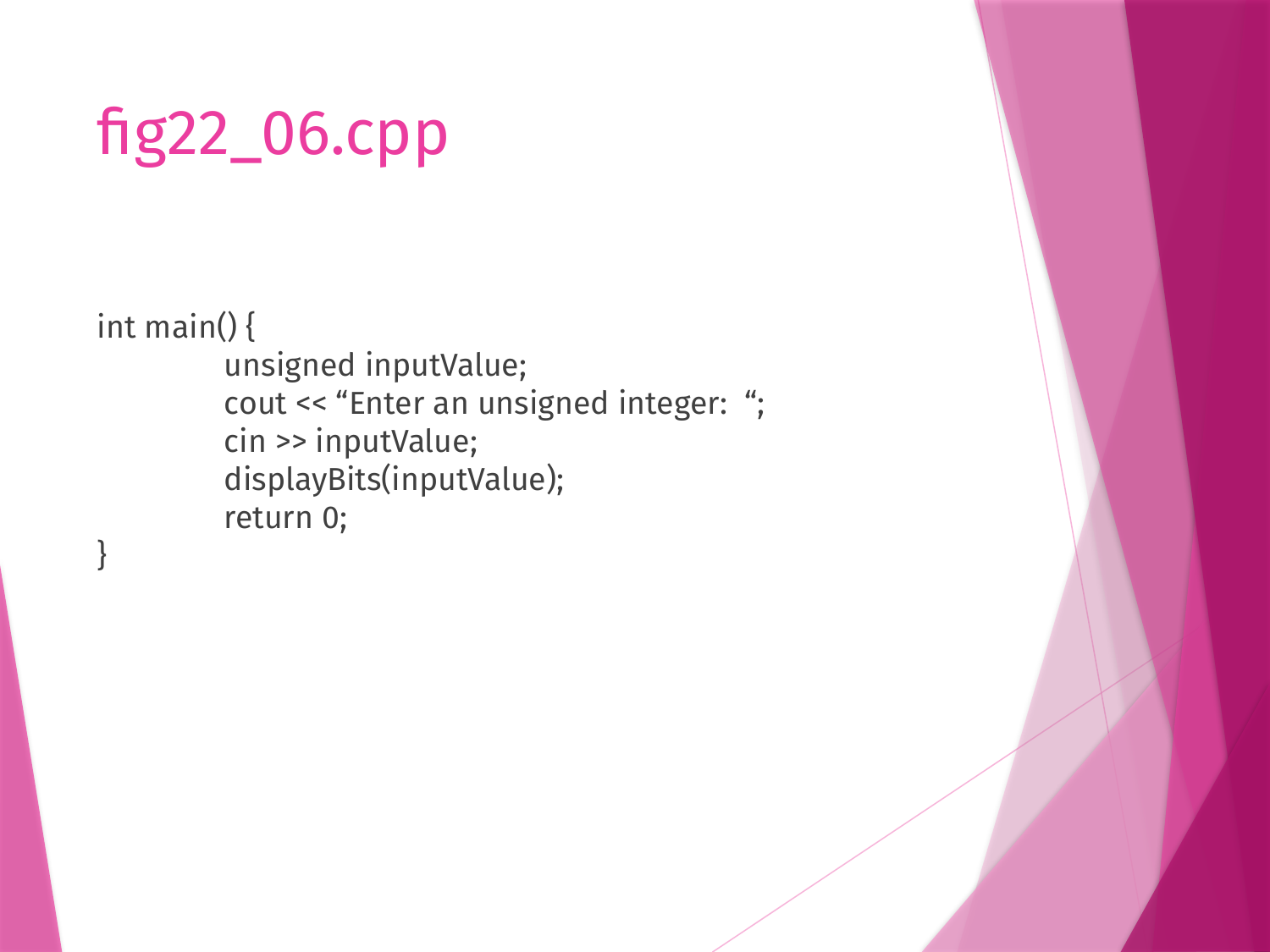

# fig22_06.cpp
int main() {
	unsigned inputValue;
	cout << “Enter an unsigned integer:  “;
	cin >> inputValue;
	displayBits(inputValue);
	return 0;
}